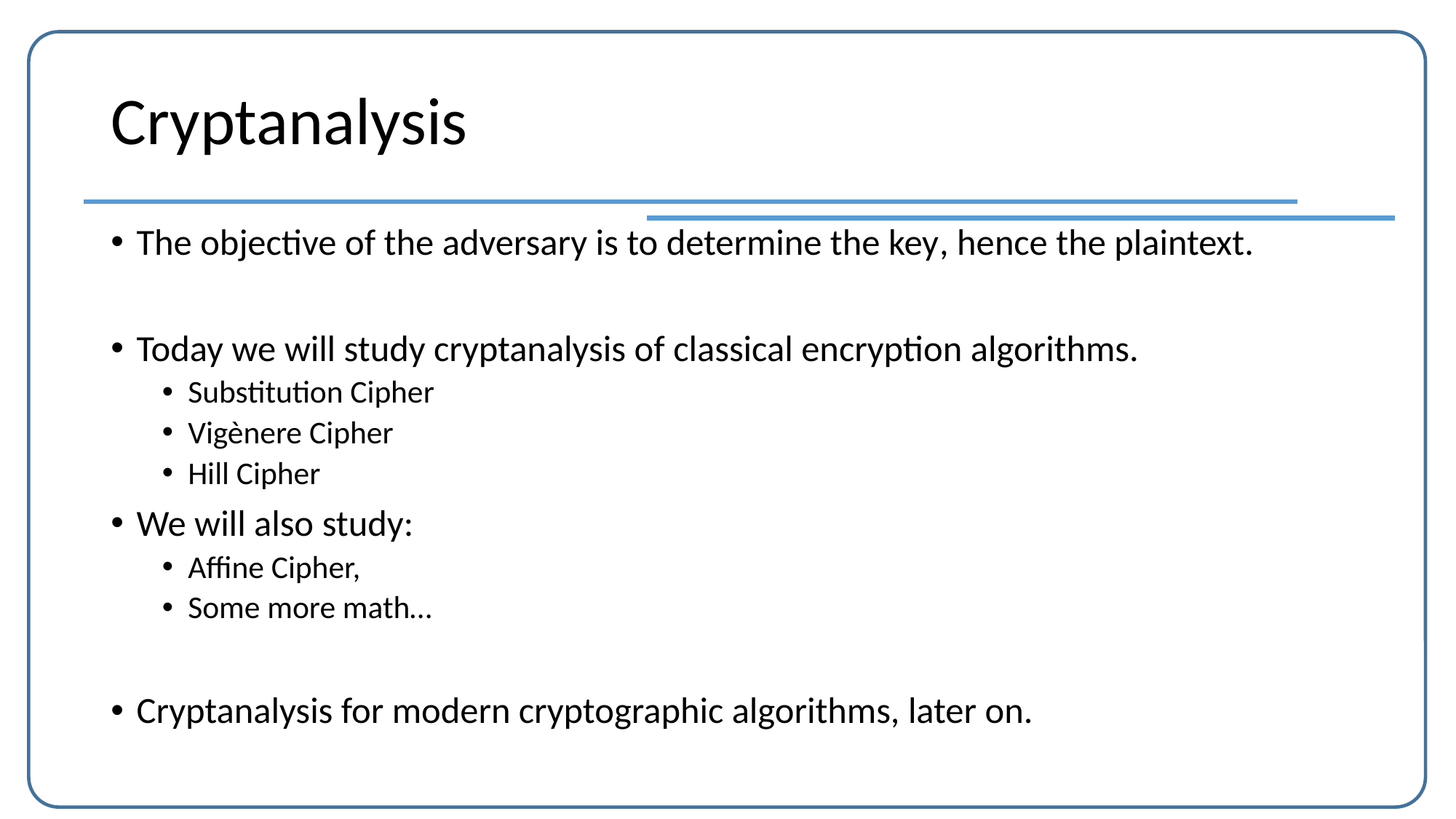

# Cryptanalysis
The objective of the adversary is to determine the key, hence the plaintext.

Today we will study cryptanalysis of classical encryption algorithms.
Substitution Cipher
Vigènere Cipher
Hill Cipher
We will also study:
Affine Cipher,
Some more math…

Cryptanalysis for modern cryptographic algorithms, later on.